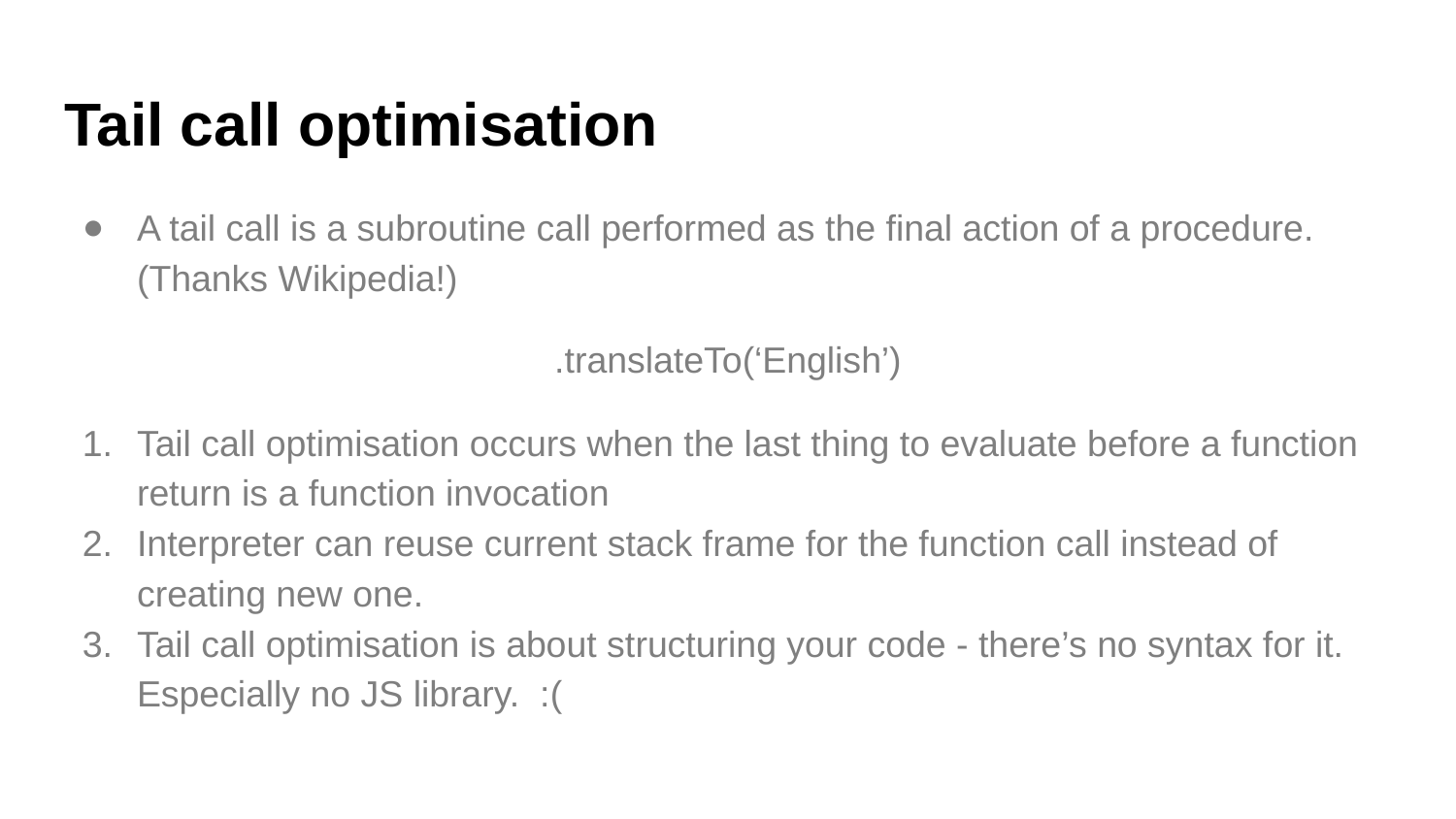

# Tail call optimisation
A tail call is a subroutine call performed as the final action of a procedure. (Thanks Wikipedia!)
.translateTo(‘English’)
Tail call optimisation occurs when the last thing to evaluate before a function return is a function invocation
Interpreter can reuse current stack frame for the function call instead of creating new one.
Tail call optimisation is about structuring your code - there’s no syntax for it. Especially no JS library.  :(